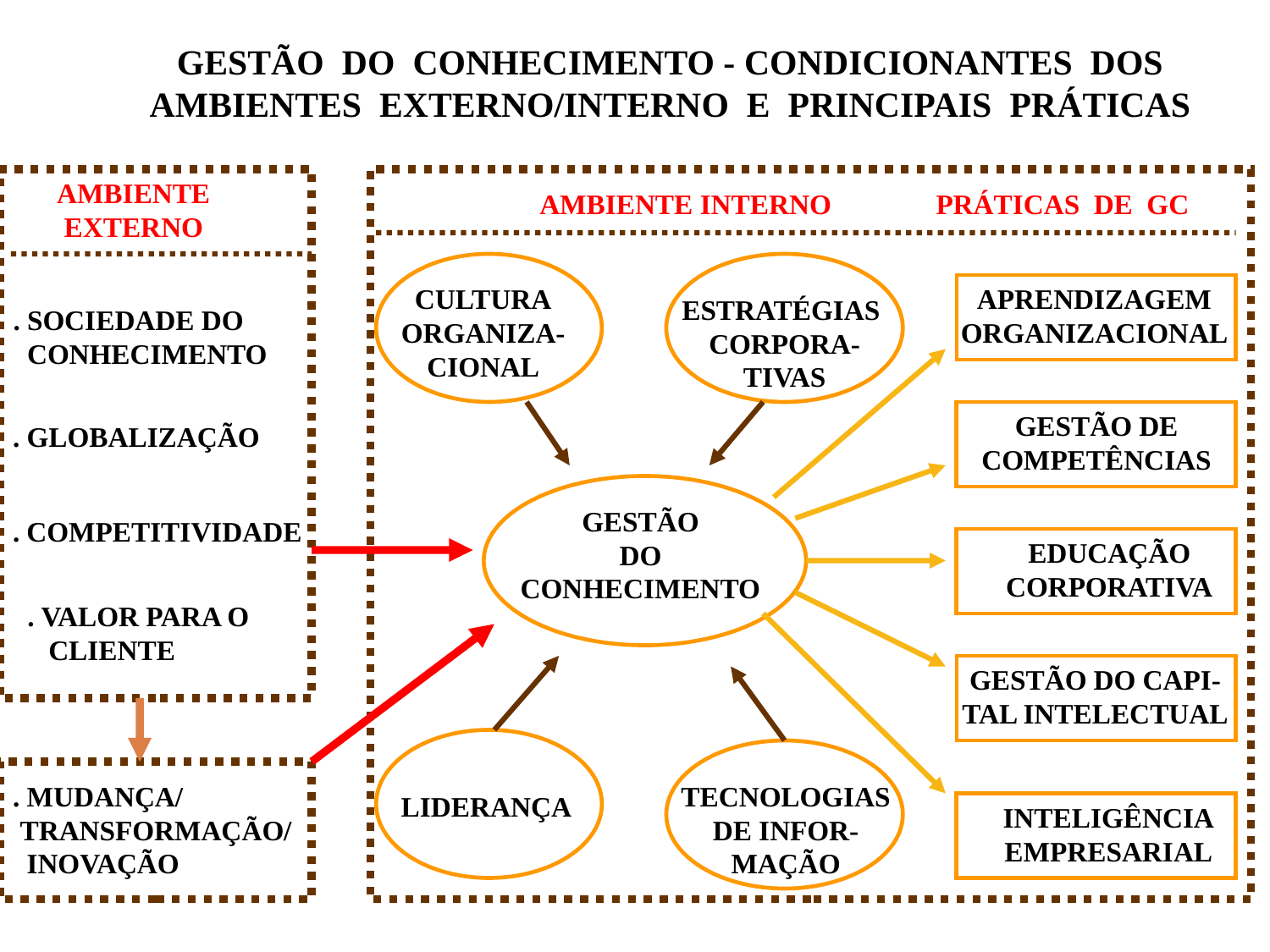

GESTÃO  DO  CONHECIMENTO - CONDICIONANTES  DOS
AMBIENTES  EXTERNO/INTERNO  E  PRINCIPAIS  PRÁTICAS

AMBIENTE
EXTERNO

. SOCIEDADE DO
  CONHECIMENTO
. GLOBALIZAÇÃO
. COMPETITIVIDADE
. VALOR PARA O
   CLIENTE

. MUDANÇA/
 TRANSFORMAÇÃO/
  INOVAÇÃO

AMBIENTE INTERNO               PRÁTICAS  DE  GC

CULTURA
ORGANIZA-
CIONAL

ESTRATÉGIAS
CORPORA-
TIVAS

APRENDIZAGEM
ORGANIZACIONAL

GESTÃO DE
COMPETÊNCIAS

GESTÃO
DO
CONHECIMENTO

EDUCAÇÃO
CORPORATIVA

LIDERANÇA
GESTÃO DO CAPI-
TAL INTELECTUAL

TECNOLOGIAS
DE INFOR-
MAÇÃO

INTELIGÊNCIA
EMPRESARIAL